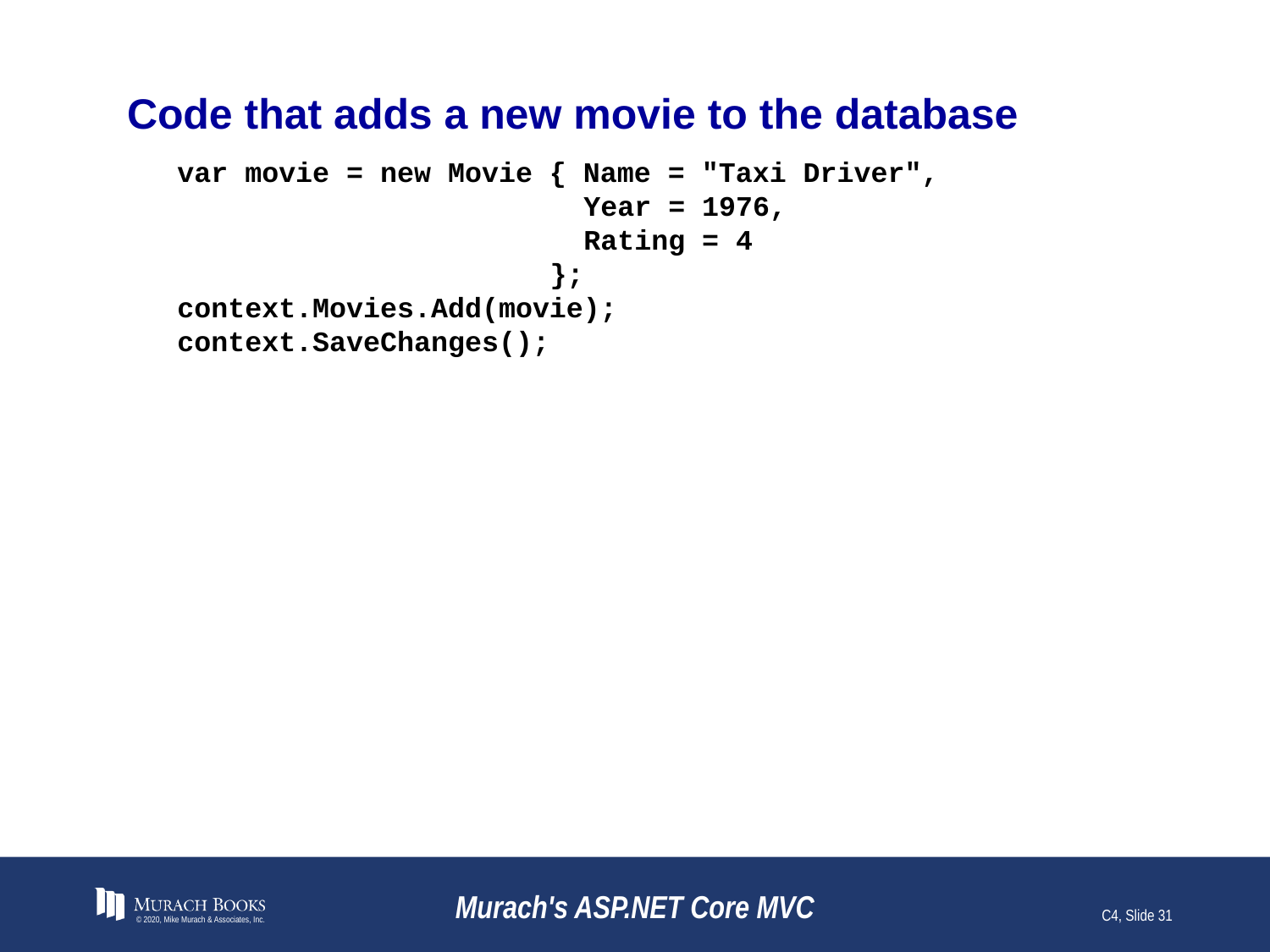

# Code that adds a new movie to the database
var movie = new Movie { Name = "Taxi Driver",
                        Year = 1976,
                        Rating = 4
                      };
context.Movies.Add(movie);
context.SaveChanges();

© 2020, Mike Murach & Associates, Inc.
Murach's ASP.NET Core MVC

C4, Slide 31